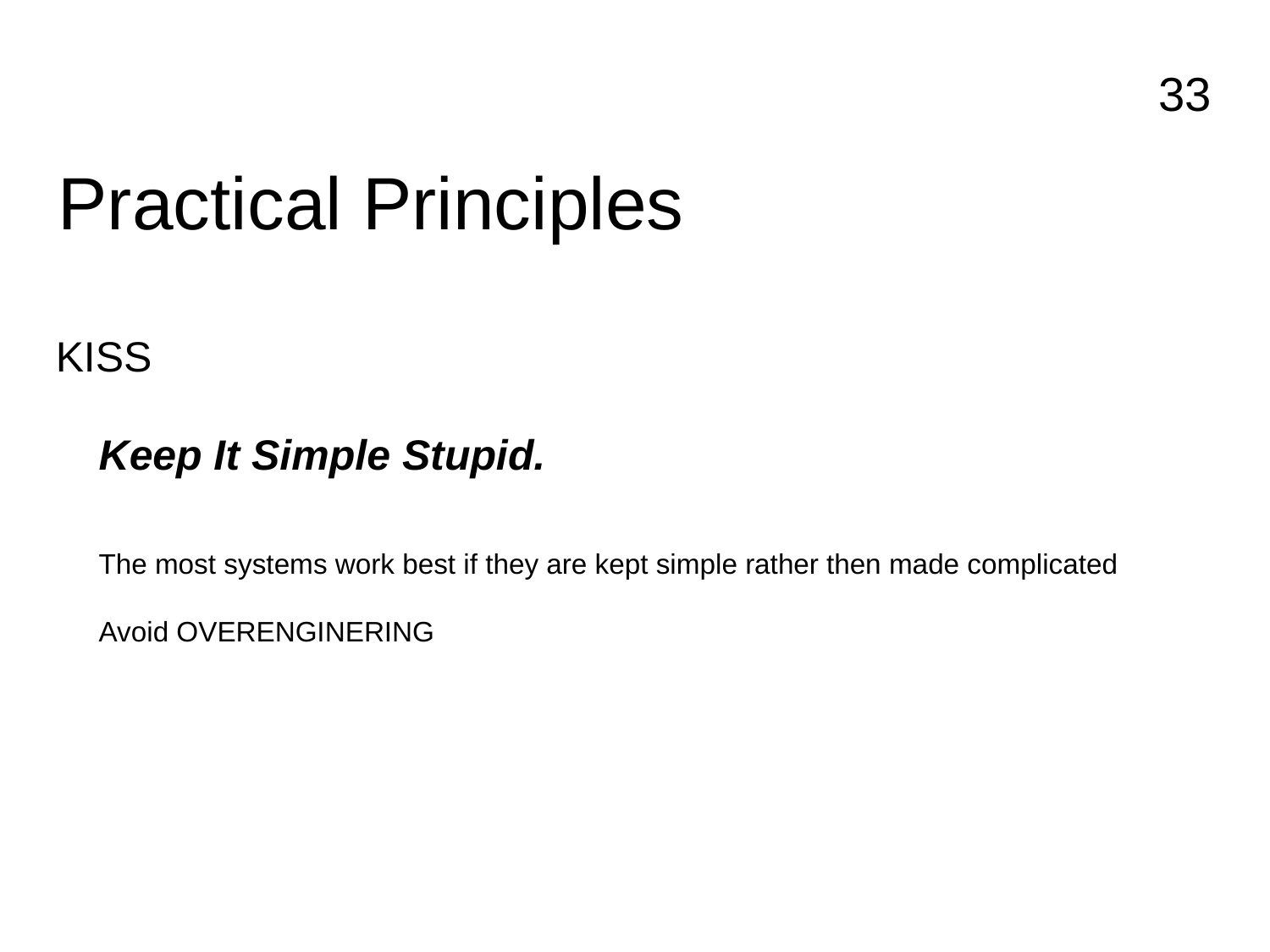

Practical Principles

KISS

Keep It Simple Stupid.

The most systems work best if they are kept simple rather then made complicated

Avoid OVERENGINERING